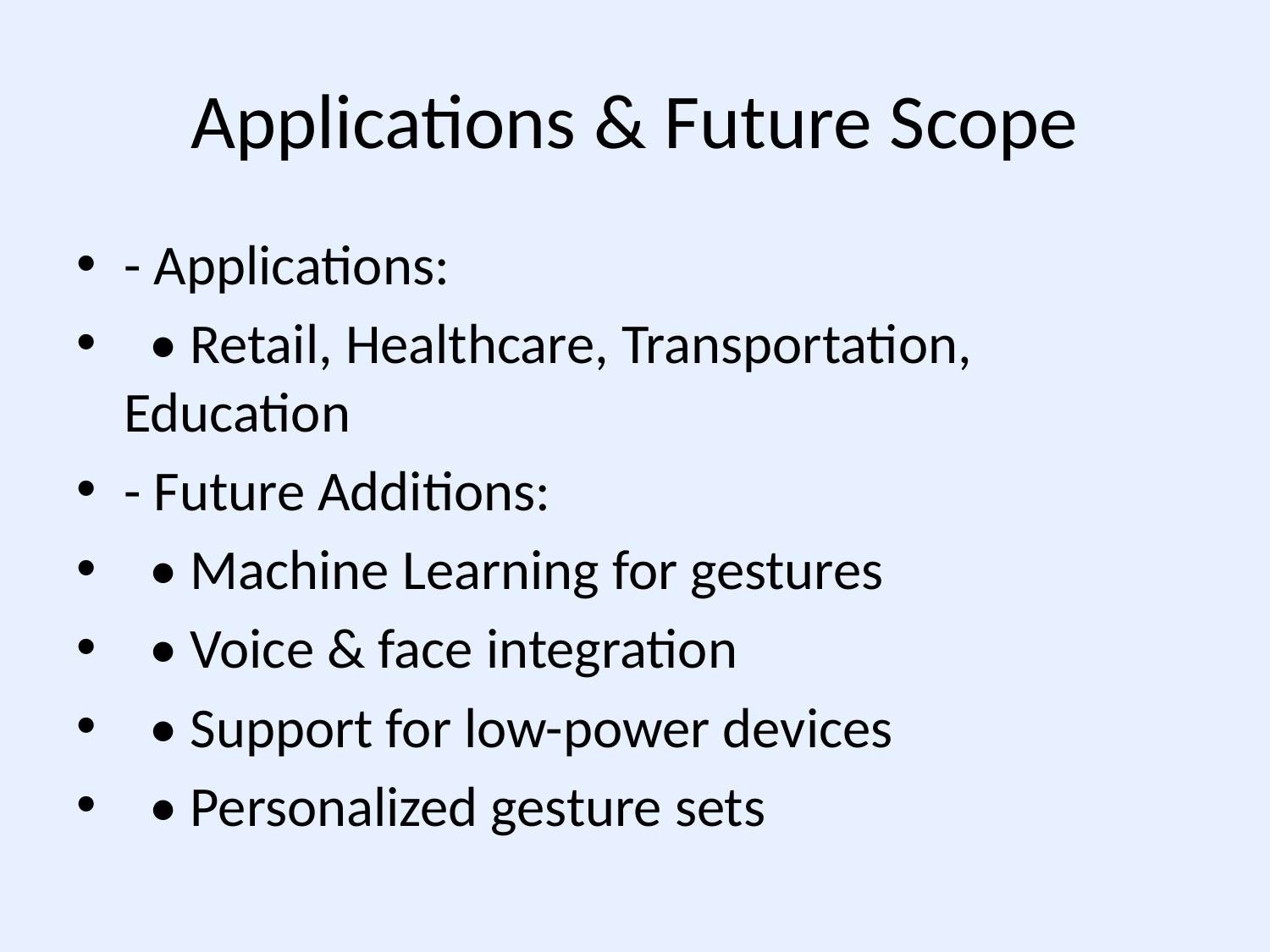

# Applications & Future Scope
- Applications:
  • Retail, Healthcare, Transportation, Education
- Future Additions:
  • Machine Learning for gestures
  • Voice & face integration
  • Support for low-power devices
  • Personalized gesture sets